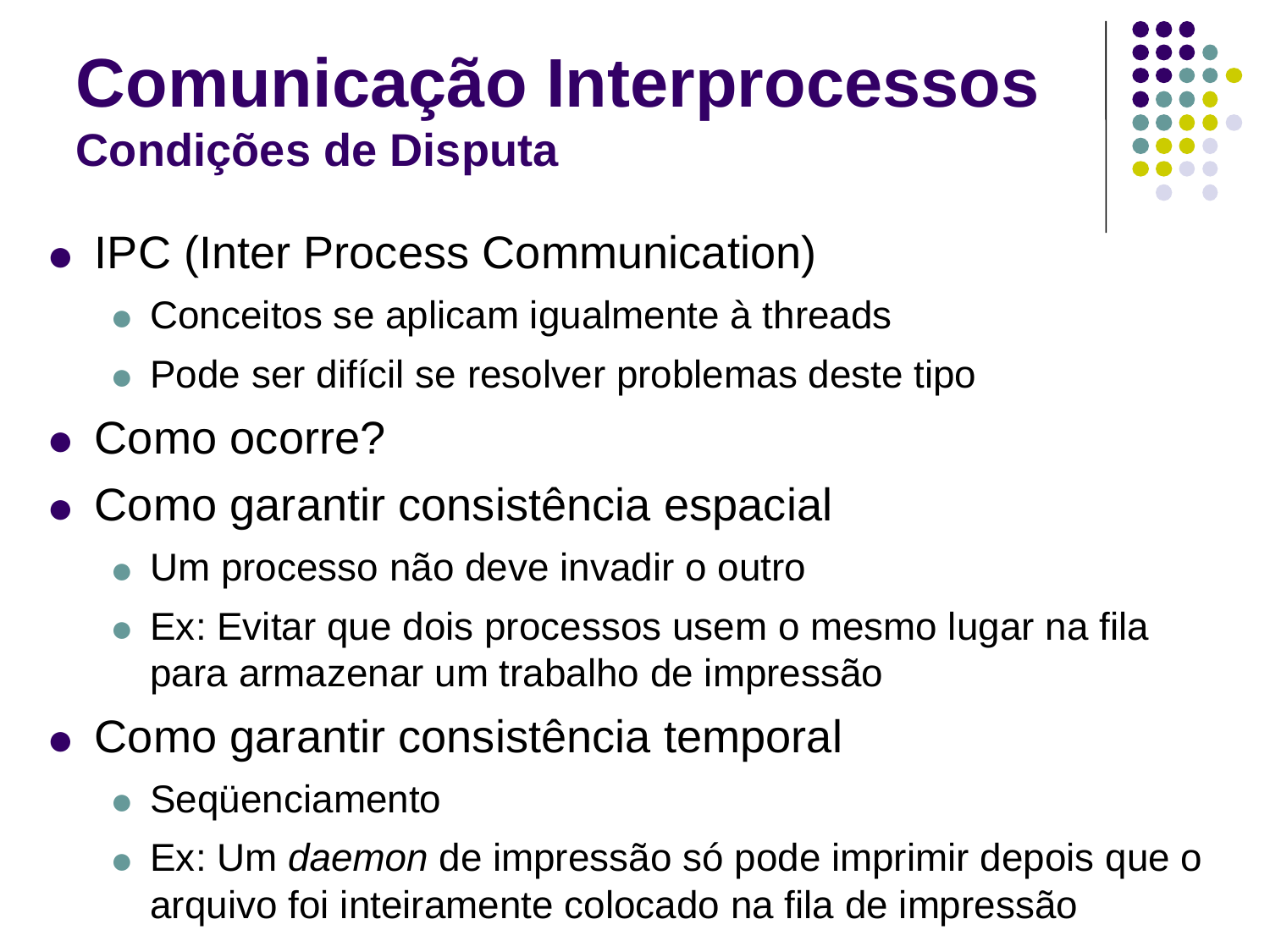

# Comunicação Interprocessos Condições de Disputa
IPC (Inter Process Communication)
Conceitos se aplicam igualmente à threads
Pode ser difícil se resolver problemas deste tipo
Como ocorre?
Como garantir consistência espacial
Um processo não deve invadir o outro
Ex: Evitar que dois processos usem o mesmo lugar na fila para armazenar um trabalho de impressão
Como garantir consistência temporal
Seqüenciamento
Ex: Um daemon de impressão só pode imprimir depois que o arquivo foi inteiramente colocado na fila de impressão